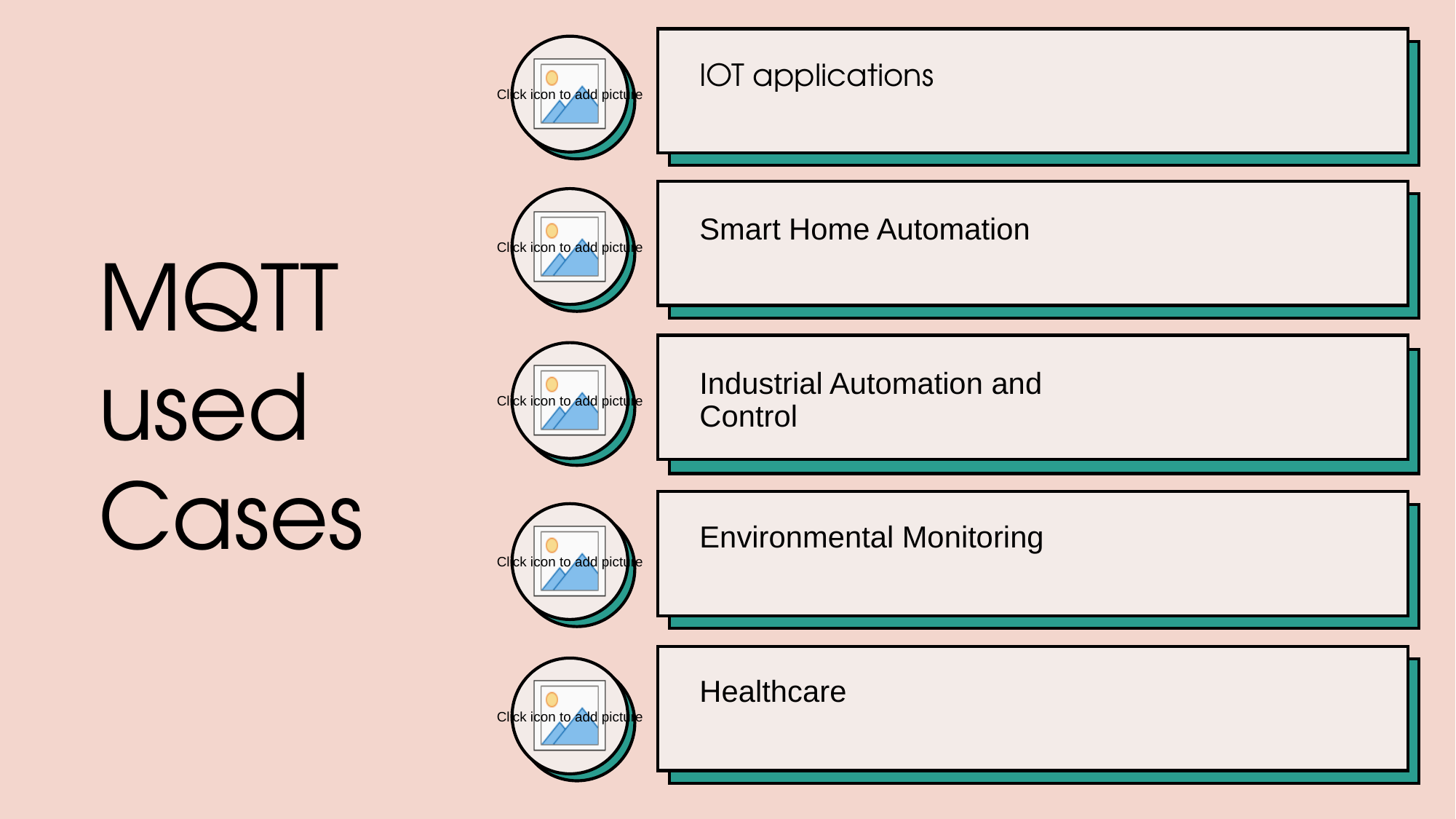

IOT applications

Smart Home Automation
# MQTT used Cases

Industrial Automation and Control

Environmental Monitoring

Healthcare